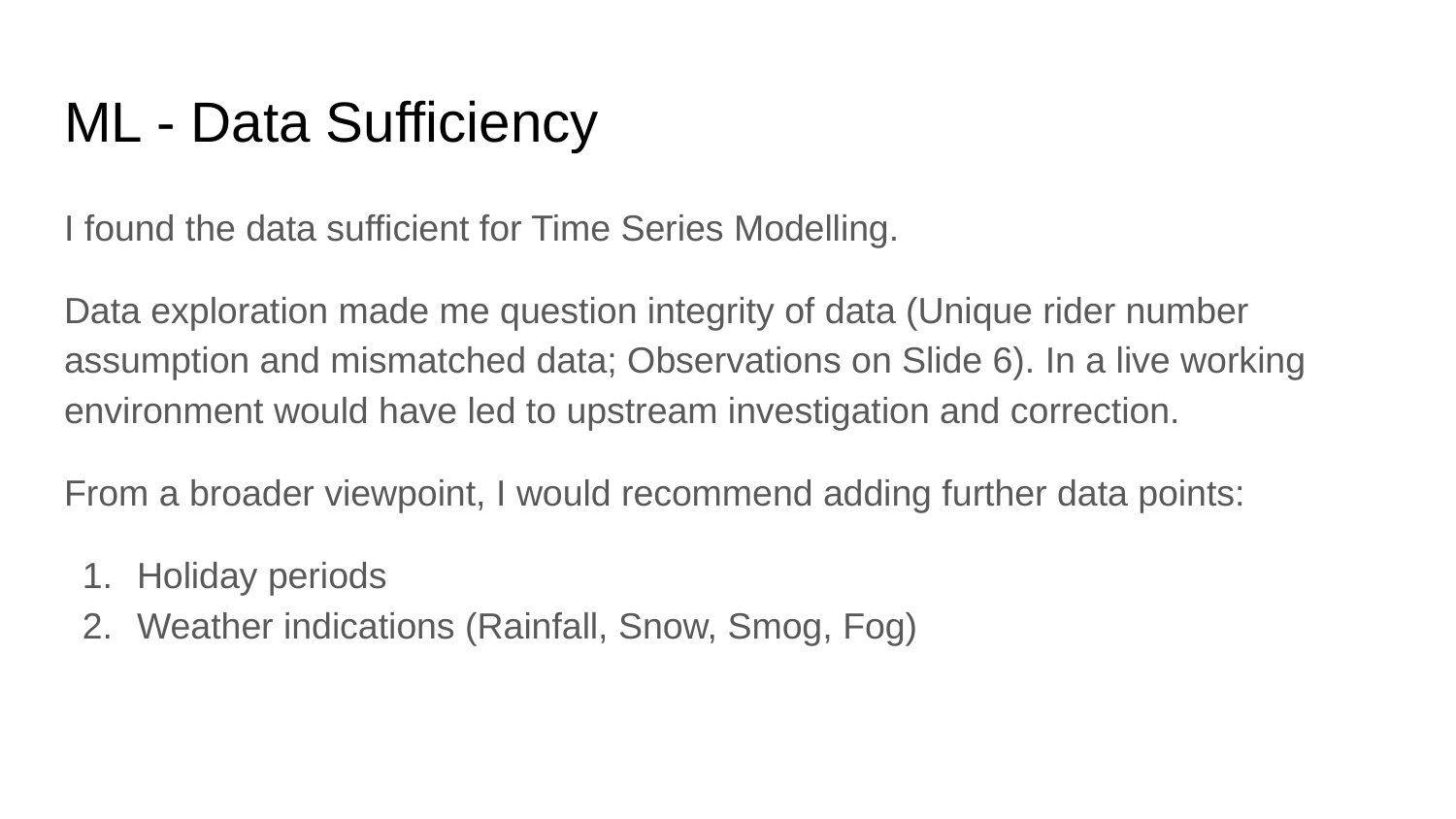

# ML - Data Sufficiency
I found the data sufficient for Time Series Modelling.
Data exploration made me question integrity of data (Unique rider number assumption and mismatched data; Observations on Slide 6). In a live working environment would have led to upstream investigation and correction.
From a broader viewpoint, I would recommend adding further data points:
Holiday periods
Weather indications (Rainfall, Snow, Smog, Fog)